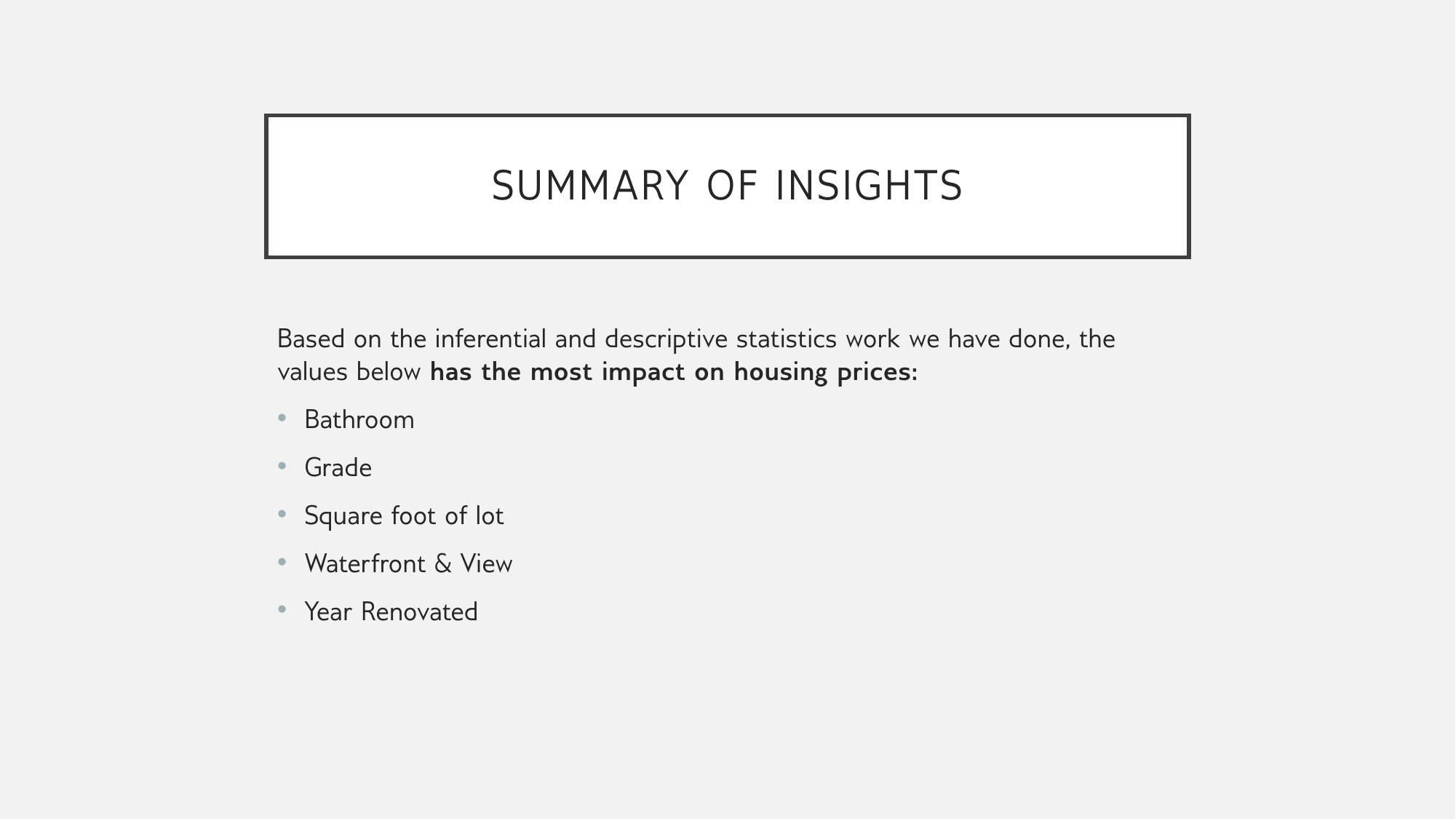

# Summary of insights
Based on the inferential and descriptive statistics work we have done, the values below has the most impact on housing prices:
Bathroom
Grade
Square foot of lot
Waterfront & View
Year Renovated